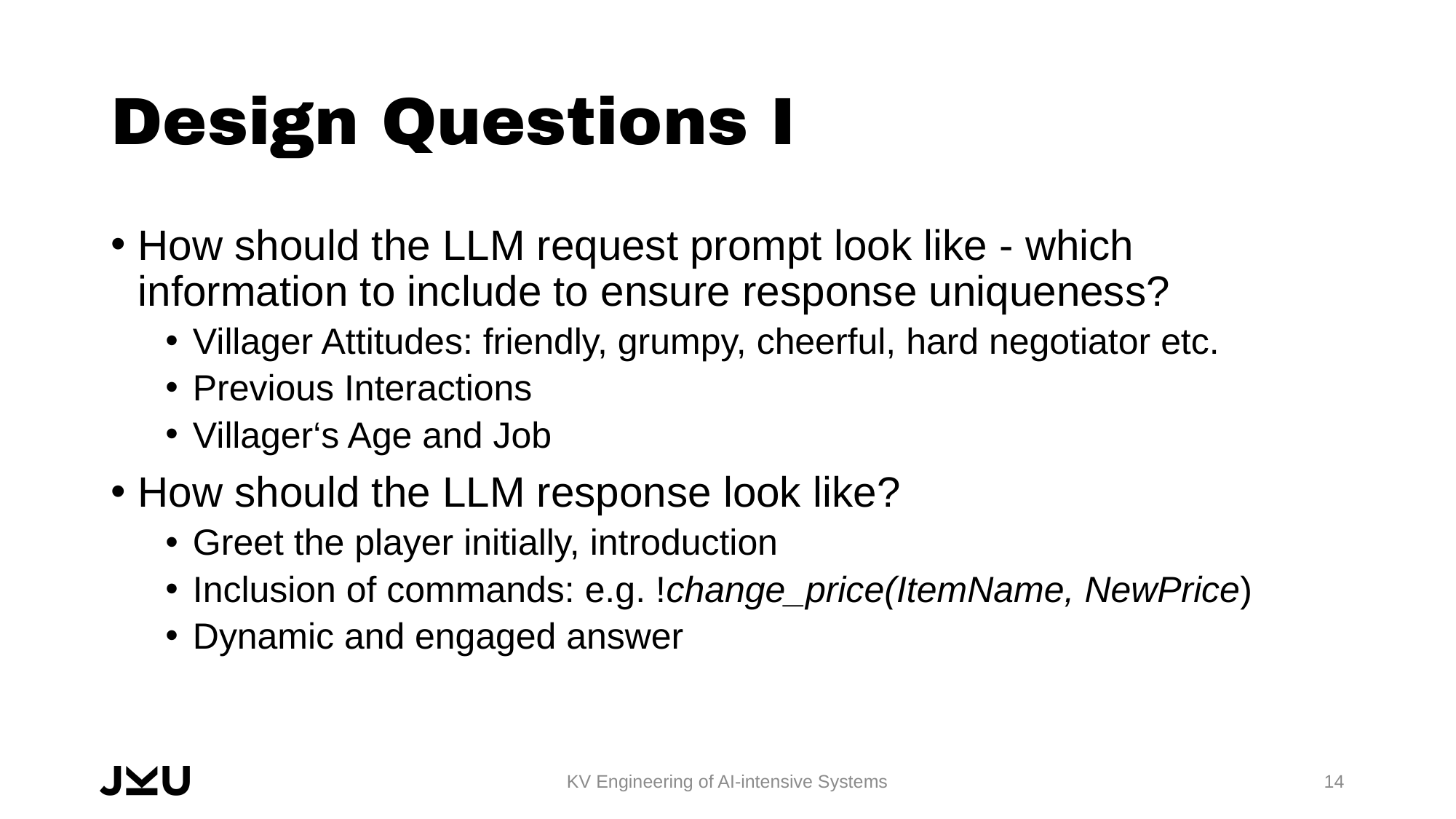

# Design Questions I
How should the LLM request prompt look like - which information to include to ensure response uniqueness?
Villager Attitudes: friendly, grumpy, cheerful, hard negotiator etc.
Previous Interactions
Villager‘s Age and Job
How should the LLM response look like?
Greet the player initially, introduction
Inclusion of commands: e.g. !change_price(ItemName, NewPrice)
Dynamic and engaged answer
KV Engineering of AI-intensive Systems
14